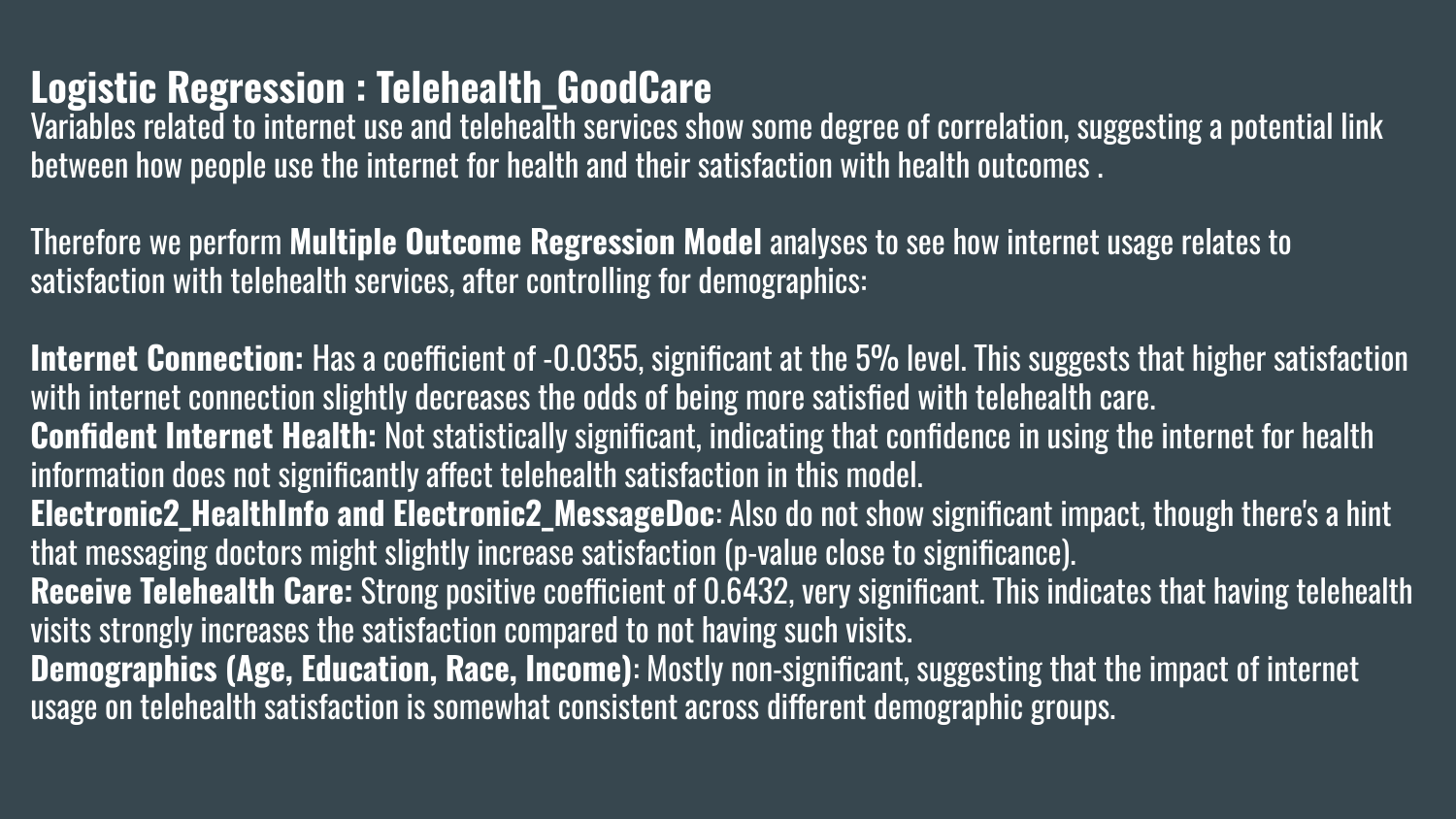

Logistic Regression : Telehealth_GoodCare

Variables related to internet use and telehealth services show some degree of correlation, suggesting a potential link between how people use the internet for health and their satisfaction with health outcomes .

Therefore we perform Multiple Outcome Regression Model analyses to see how internet usage relates to satisfaction with telehealth services, after controlling for demographics:

Internet Connection: Has a coefficient of -0.0355, significant at the 5% level. This suggests that higher satisfaction with internet connection slightly decreases the odds of being more satisfied with telehealth care.
Confident Internet Health: Not statistically significant, indicating that confidence in using the internet for health information does not significantly affect telehealth satisfaction in this model.
Electronic2_HealthInfo and Electronic2_MessageDoc: Also do not show significant impact, though there's a hint that messaging doctors might slightly increase satisfaction (p-value close to significance).
Receive Telehealth Care: Strong positive coefficient of 0.6432, very significant. This indicates that having telehealth visits strongly increases the satisfaction compared to not having such visits.
Demographics (Age, Education, Race, Income): Mostly non-significant, suggesting that the impact of internet usage on telehealth satisfaction is somewhat consistent across different demographic groups.